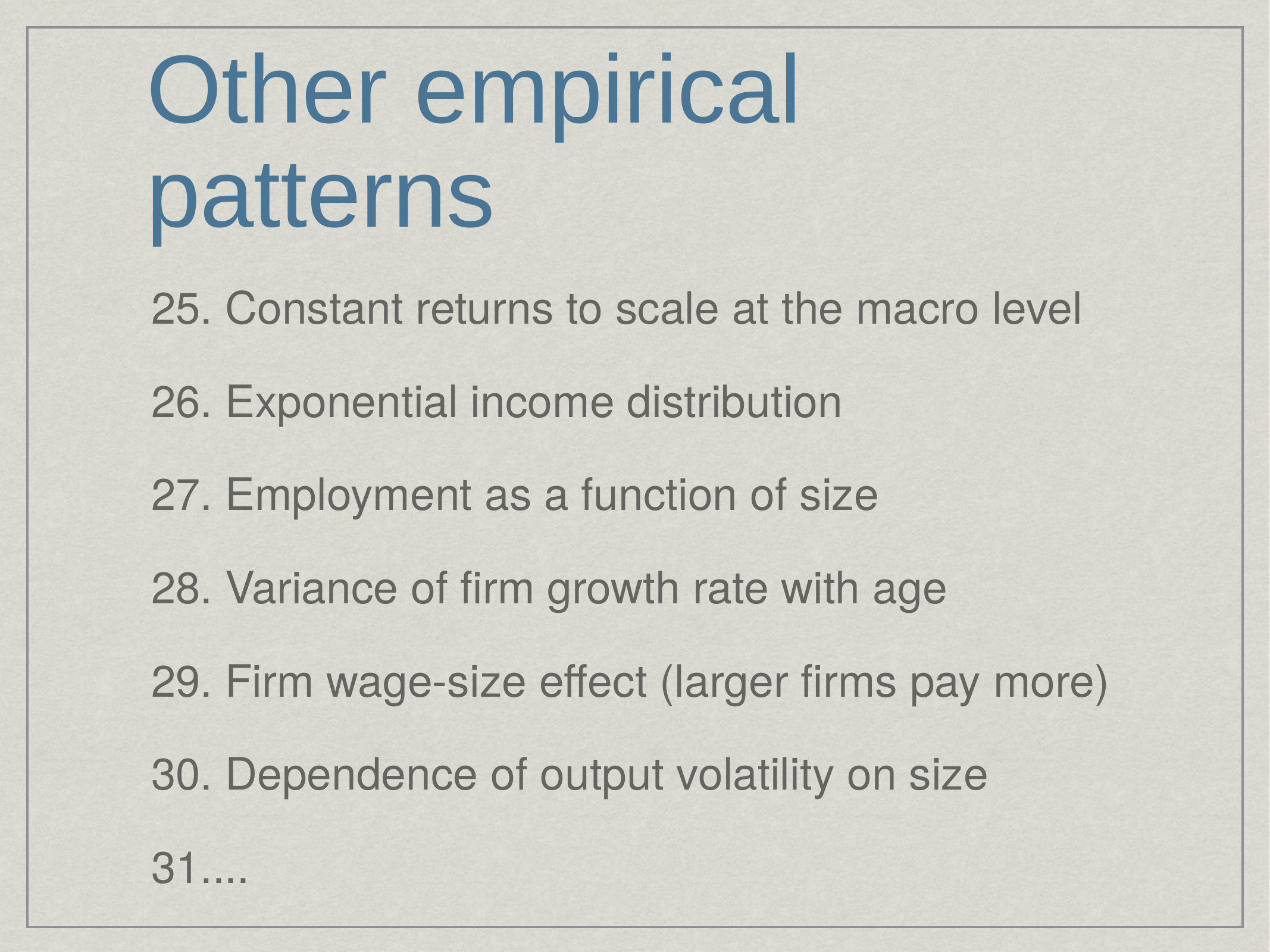

# Other empirical patterns
 Constant returns to scale at the macro level
 Exponential income distribution
 Employment as a function of size
 Variance of firm growth rate with age
 Firm wage-size effect (larger firms pay more)
 Dependence of output volatility on size
...